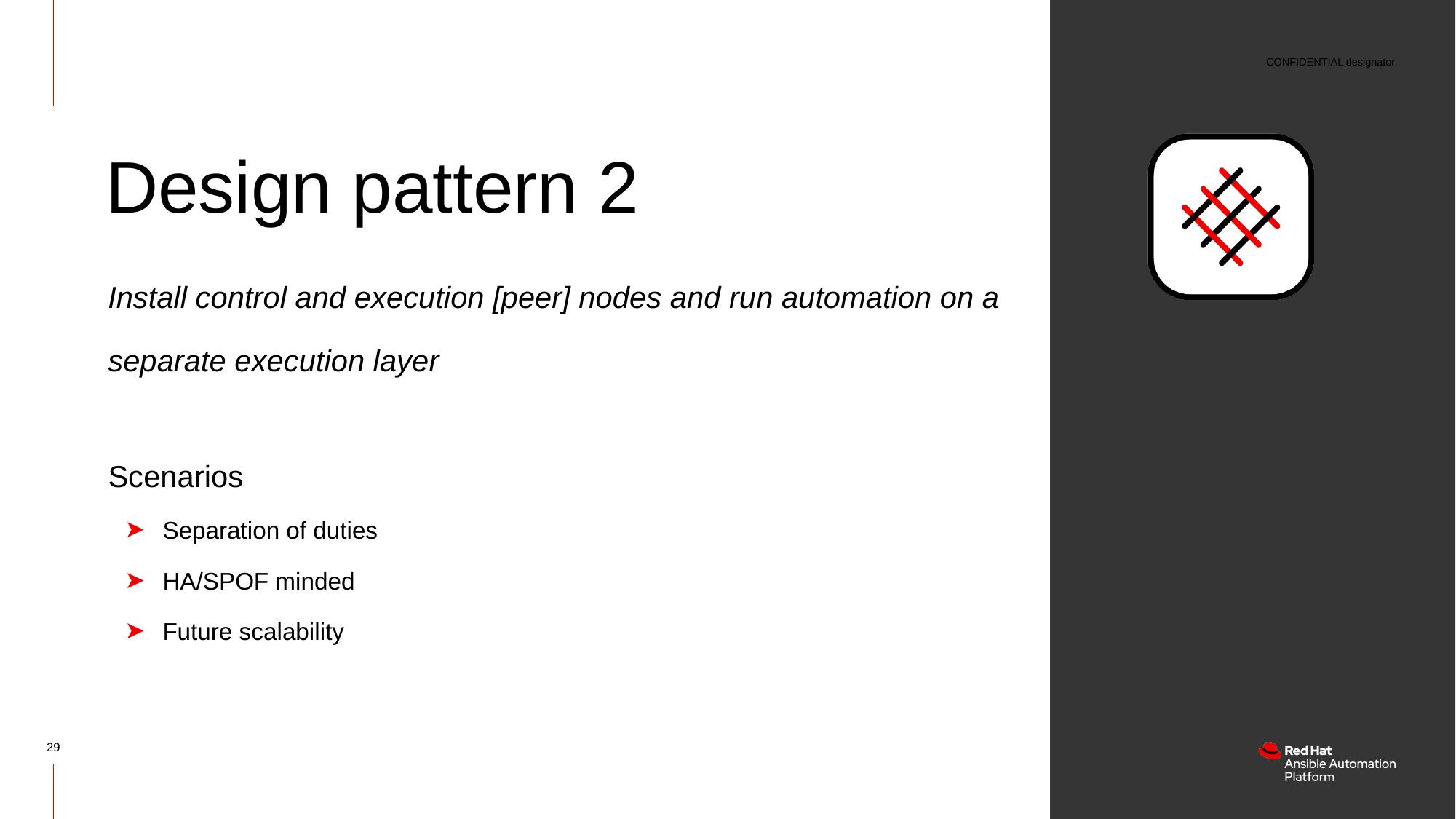

# Design pattern 2

Install control and execution [peer] nodes and run automation on a separate execution layer
Scenarios
Separation of duties
HA/SPOF minded
Future scalability
29